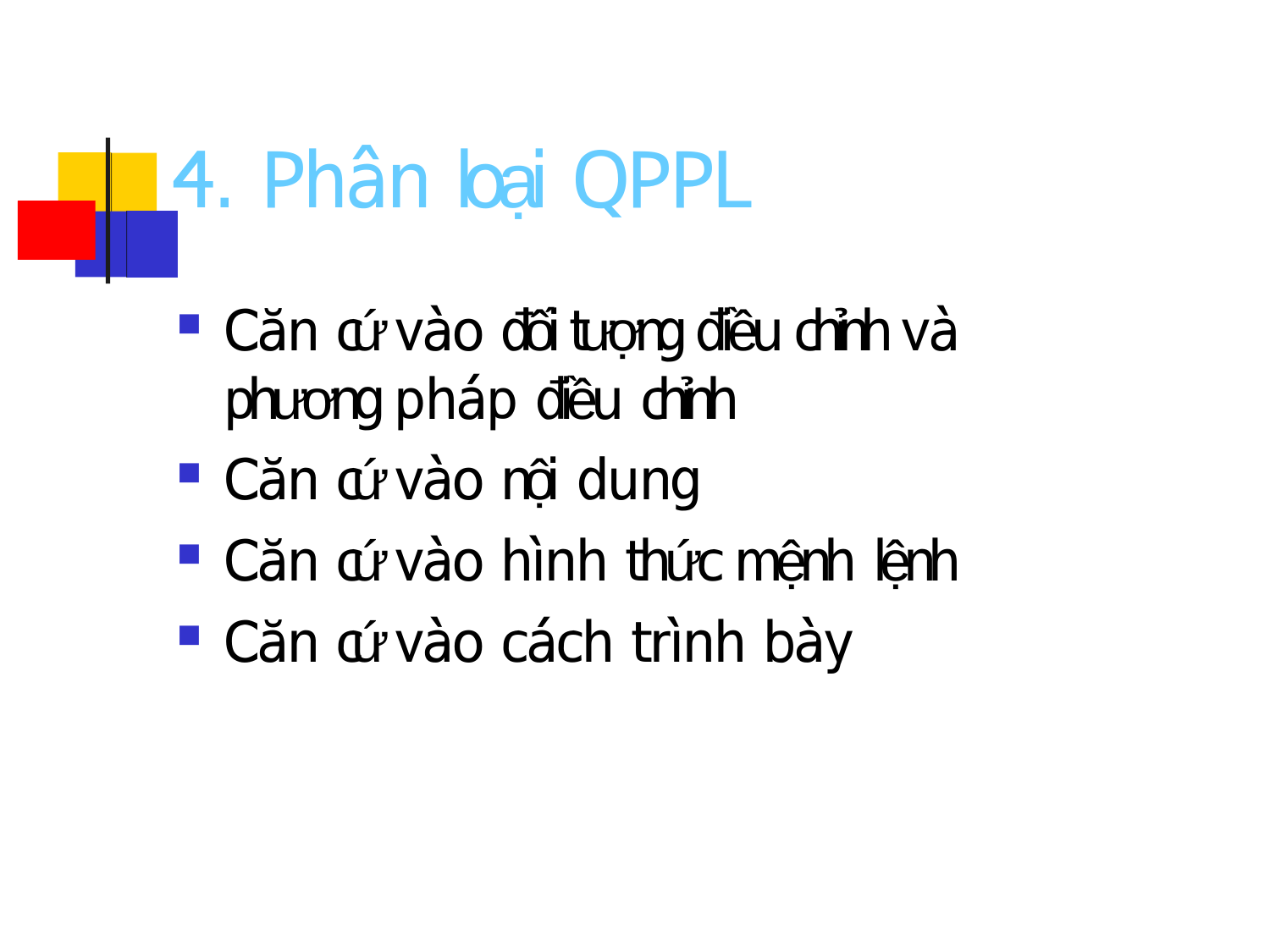

# 4. Phân loại QPPL
Căn cứ vào đối tượng điều chỉnh và  phương pháp điều chỉnh
Căn cứ vào nội dung
Căn cứ vào hình thức mệnh lệnh
Căn cứ vào cách trình bày